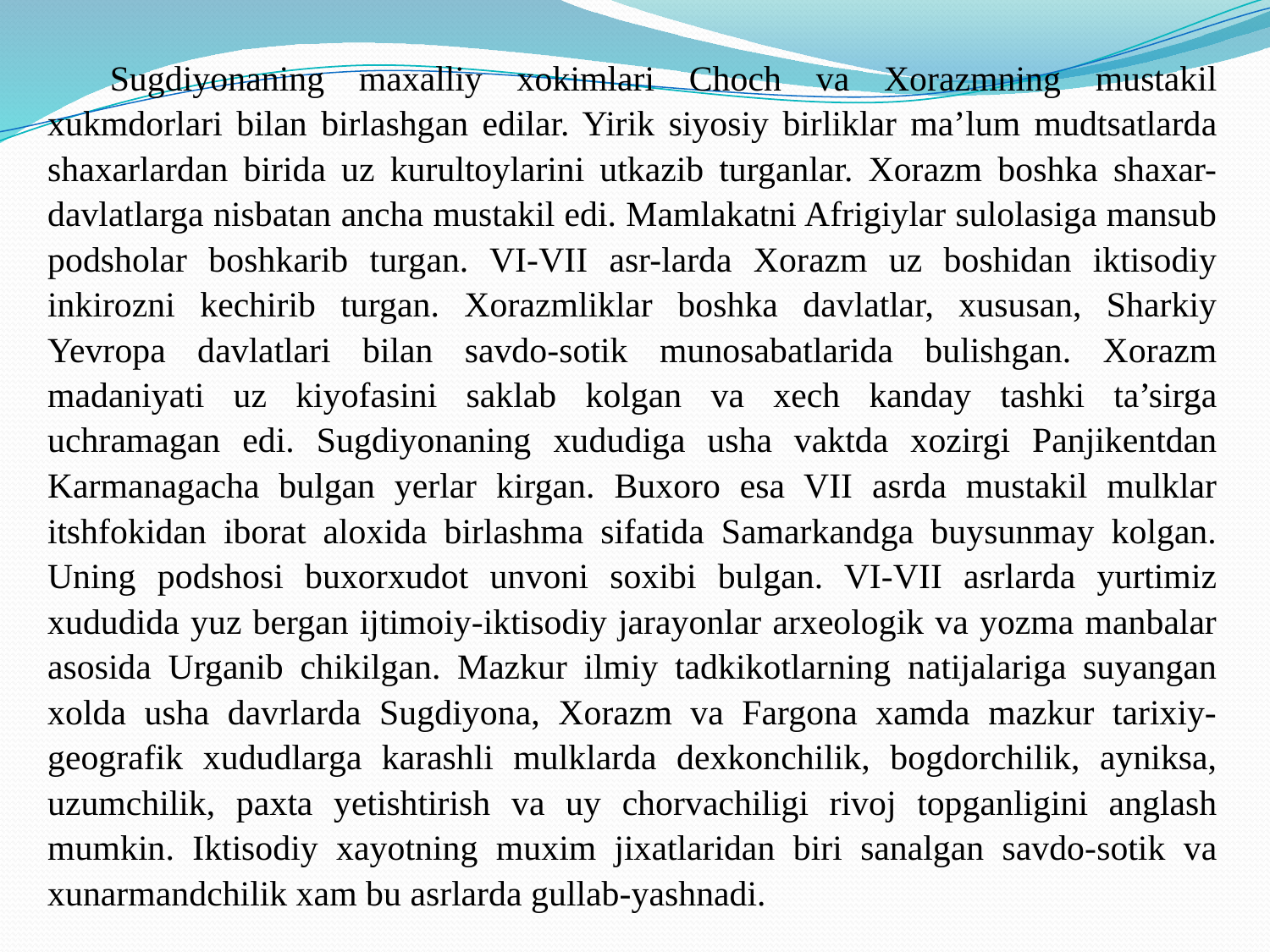

Sugdiyonaning maxalliy xokimlari Choch va Xorazmning mustakil xukmdorlari bilan birlashgan edilar. Yirik siyosiy birliklar ma’lum mudtsatlarda shaxarlardan birida uz kurultoylarini utkazib turganlar. Xorazm boshka shaxar-davlatlarga nisbatan ancha mustakil edi. Mamlakatni Afrigiylar sulolasiga mansub podsholar boshkarib turgan. VI-VII asr-larda Xorazm uz boshidan iktisodiy inkirozni kechirib turgan. Xorazmliklar boshka davlatlar, xususan, Sharkiy Yevropa davlatlari bilan savdo-sotik munosabatlarida bulishgan. Xorazm madaniyati uz kiyofasini saklab kolgan va xech kanday tashki ta’sirga uchramagan edi. Sugdiyonaning xududiga usha vaktda xozirgi Panjikentdan Karmanagacha bulgan yerlar kirgan. Buxoro esa VII asrda mustakil mulklar itshfokidan iborat aloxida birlashma sifatida Samarkandga buysunmay kolgan. Uning podshosi buxorxudot unvoni soxibi bulgan. VI-VII asrlarda yurtimiz xududida yuz bergan ijtimoiy-iktisodiy jarayonlar arxeologik va yozma manbalar asosida Urganib chikilgan. Mazkur ilmiy tadkikotlarning natijalariga suyangan xolda usha davrlarda Sugdiyona, Xorazm va Fargona xamda mazkur tarixiy-geografik xududlarga karashli mulklarda dexkonchilik, bogdorchilik, ayniksa, uzumchilik, paxta yetishtirish va uy chorvachiligi rivoj topganligini anglash mumkin. Iktisodiy xayotning muxim jixatlaridan biri sanalgan savdo-sotik va xunarmandchilik xam bu asrlarda gullab-yashnadi.